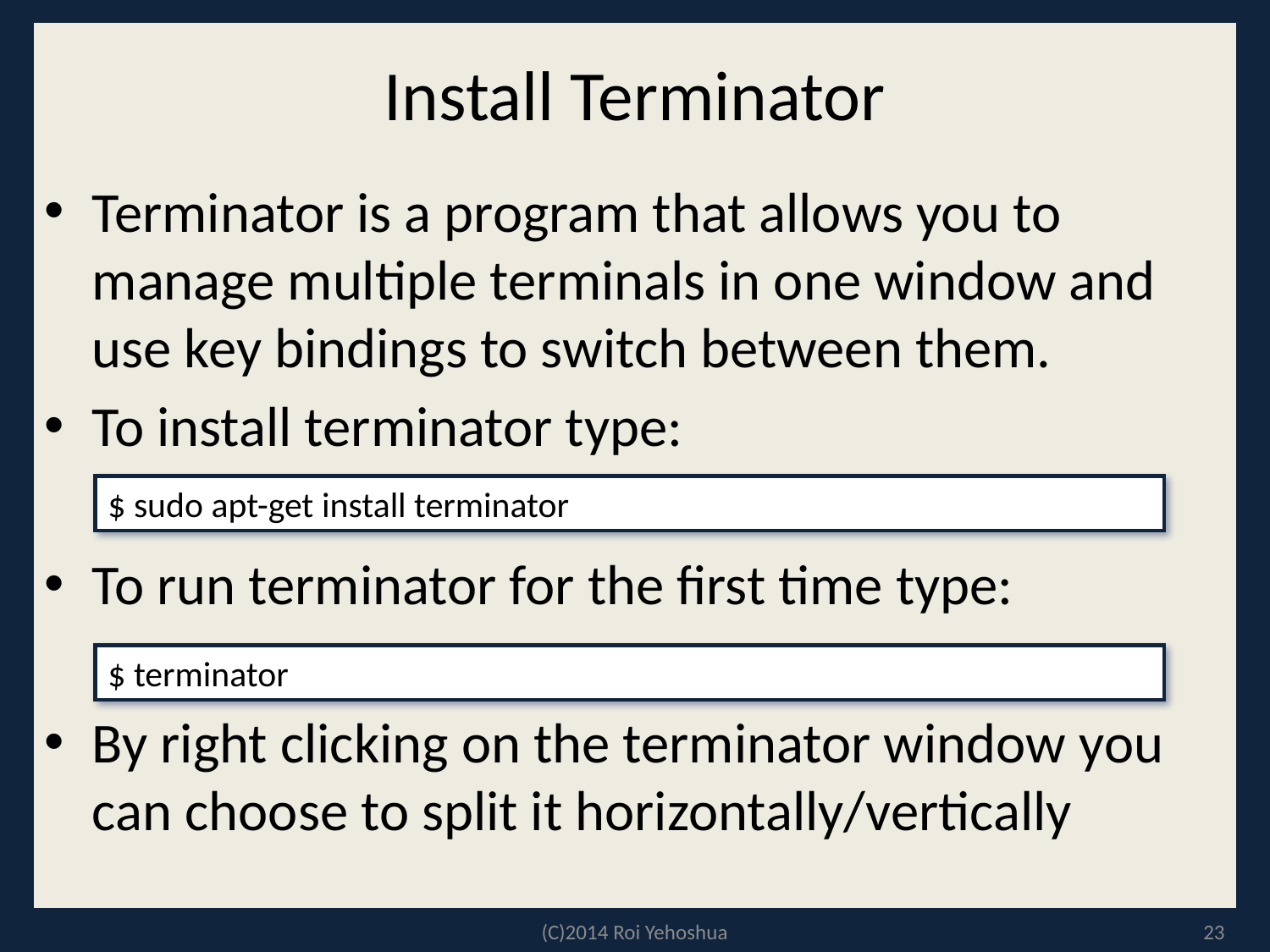

# Install Terminator
Terminator is a program that allows you to manage multiple terminals in one window and use key bindings to switch between them.
To install terminator type:

To run terminator for the first time type:

By right clicking on the terminator window you can choose to split it horizontally/vertically

$ sudo apt-get install terminator
$ terminator
(C)2014 Roi Yehoshua
23